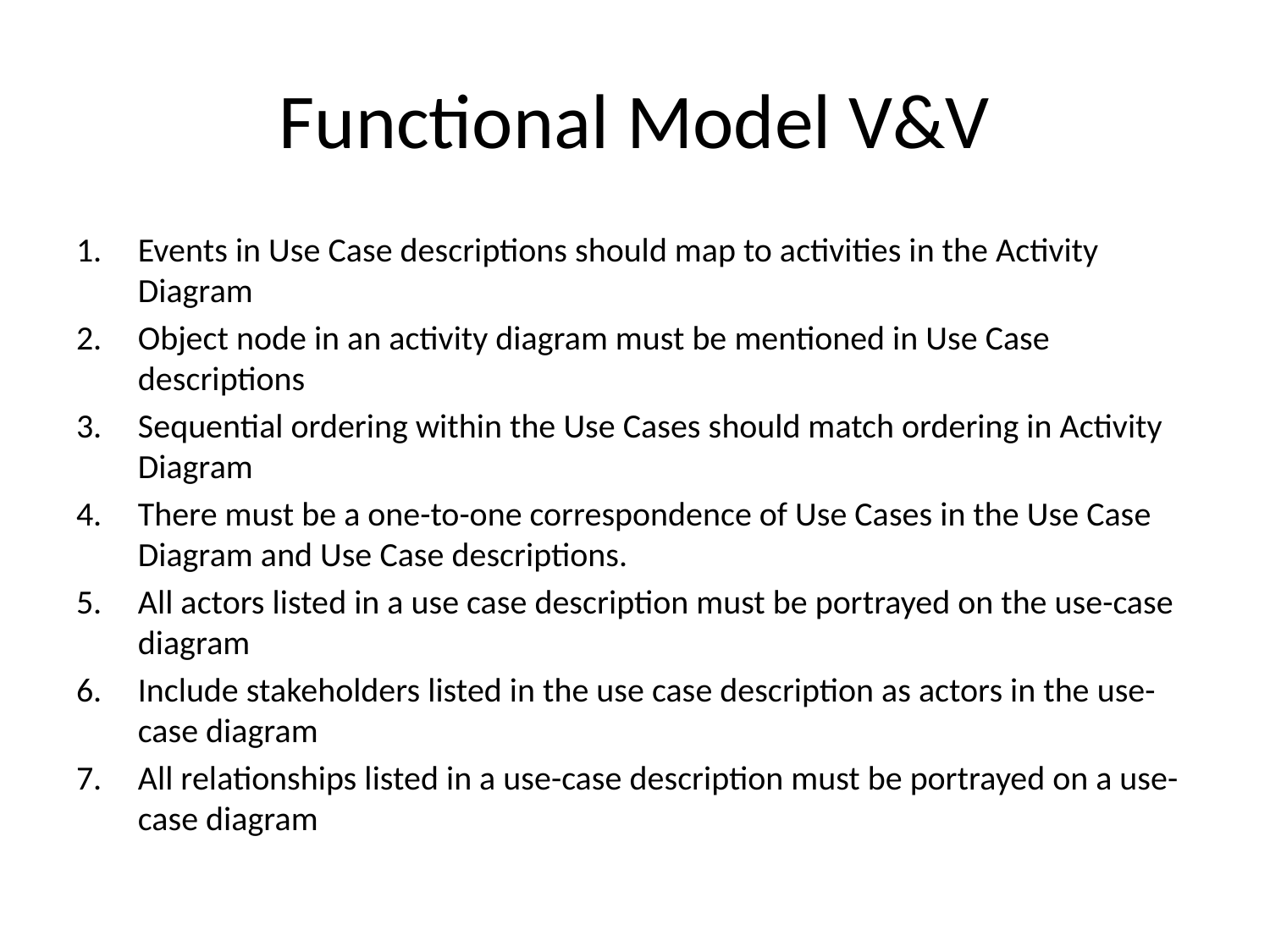

# Functional Model V&V
Events in Use Case descriptions should map to activities in the Activity Diagram
Object node in an activity diagram must be mentioned in Use Case descriptions
Sequential ordering within the Use Cases should match ordering in Activity Diagram
There must be a one-to-one correspondence of Use Cases in the Use Case Diagram and Use Case descriptions.
All actors listed in a use case description must be portrayed on the use-case diagram
Include stakeholders listed in the use case description as actors in the use-case diagram
All relationships listed in a use-case description must be portrayed on a use-case diagram